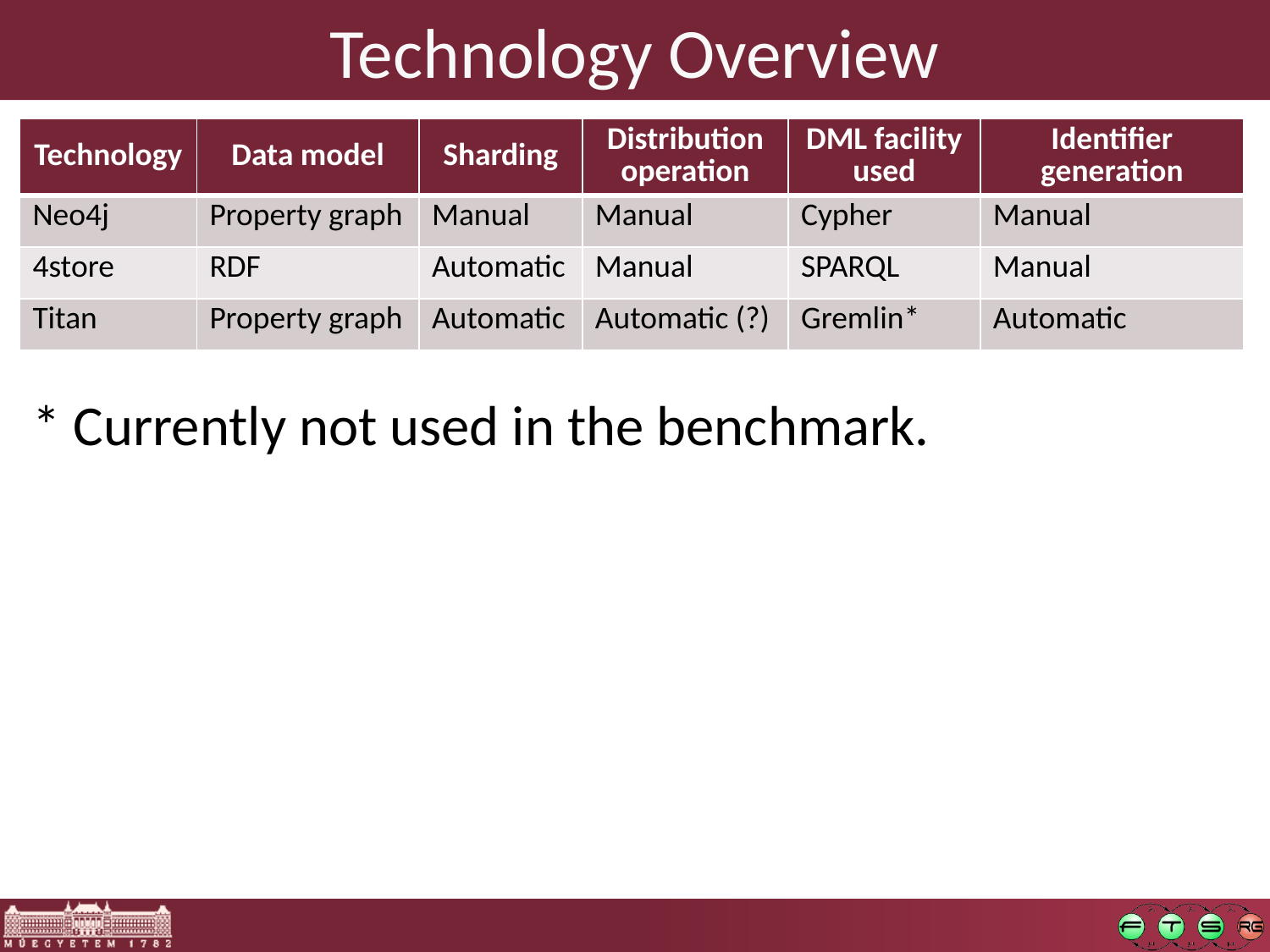

# Technology Overview
| Technology | Data model | Sharding | Distribution operation | DML facility used | Identifier generation |
| --- | --- | --- | --- | --- | --- |
| Neo4j | Property graph | Manual | Manual | Cypher | Manual |
| 4store | RDF | Automatic | Manual | SPARQL | Manual |
| Titan | Property graph | Automatic | Automatic (?) | Gremlin\* | Automatic |
* Currently not used in the benchmark.